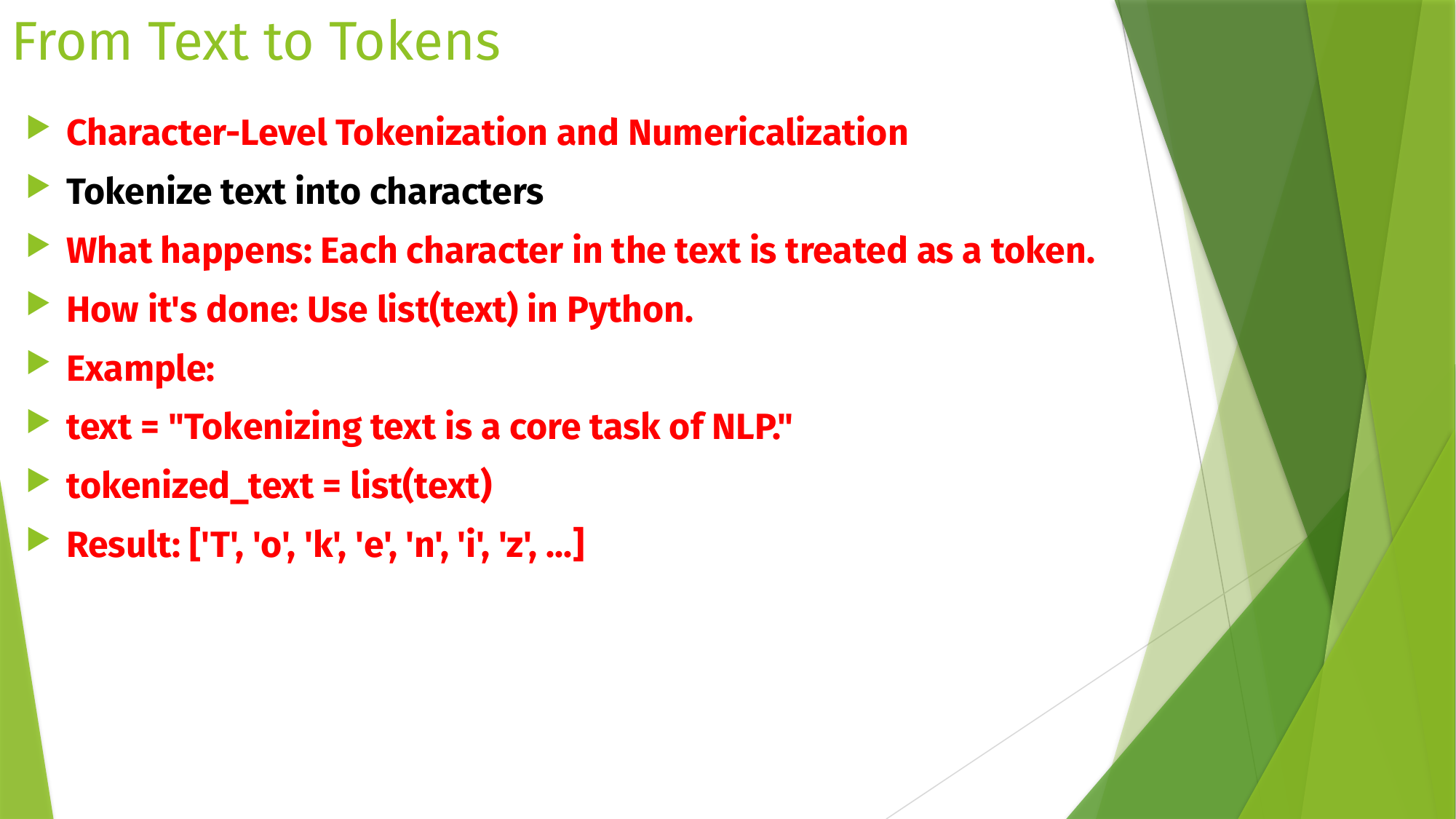

# From Text to Tokens
Character-Level Tokenization and Numericalization
Tokenize text into characters
What happens: Each character in the text is treated as a token.
How it's done: Use list(text) in Python.
Example:
text = "Tokenizing text is a core task of NLP."
tokenized_text = list(text)
Result: ['T', 'o', 'k', 'e', 'n', 'i', 'z', ...]